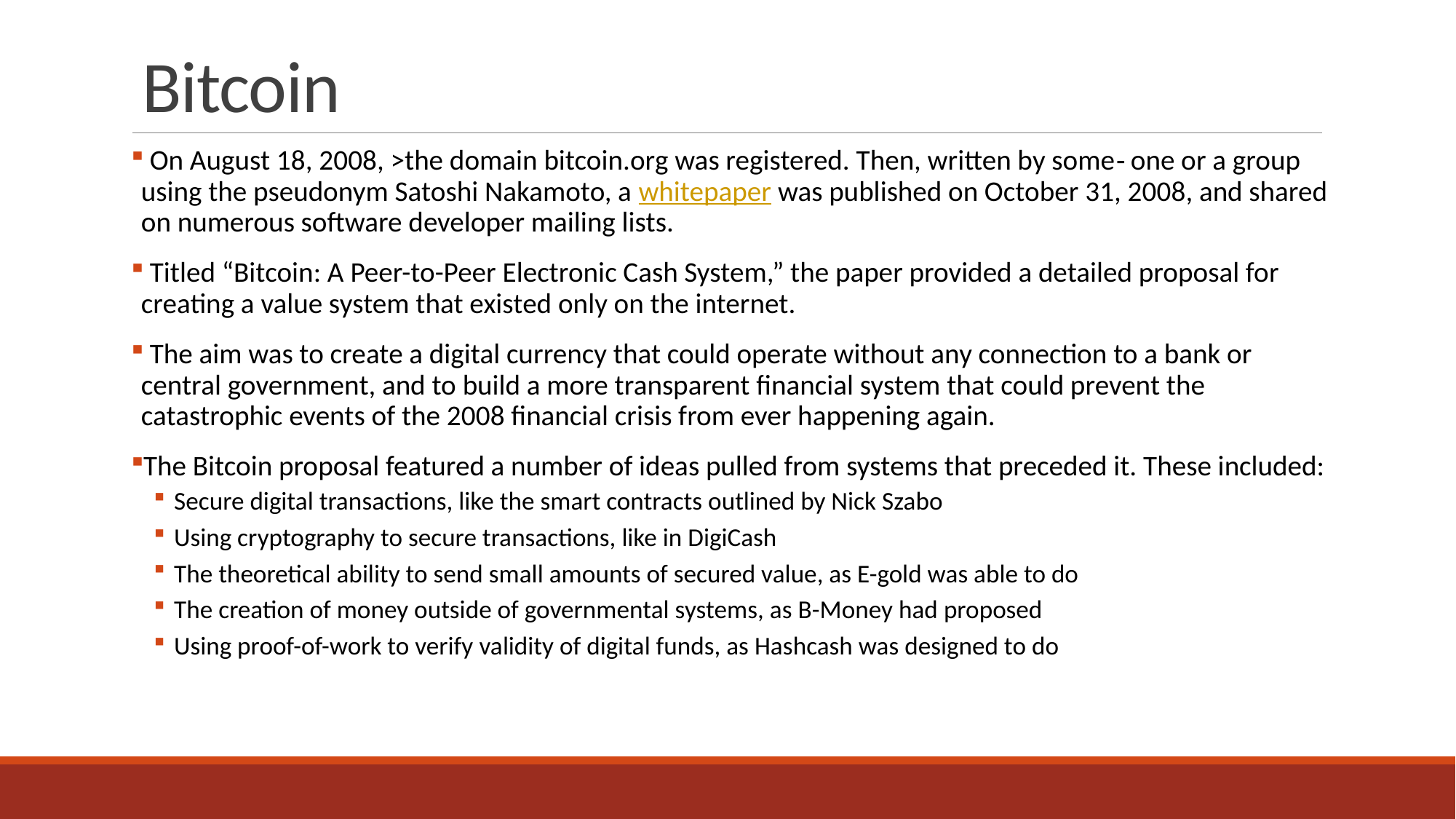

# Bitcoin
 On August 18, 2008, >the domain bitcoin.org was registered. Then, written by some‐ one or a group using the pseudonym Satoshi Nakamoto, a whitepaper was published on October 31, 2008, and shared on numerous software developer mailing lists.
 Titled “Bitcoin: A Peer-to-Peer Electronic Cash System,” the paper provided a detailed proposal for creating a value system that existed only on the internet.
 The aim was to create a digital currency that could operate without any connection to a bank or central government, and to build a more transparent financial system that could prevent the catastrophic events of the 2008 financial crisis from ever happening again.
The Bitcoin proposal featured a number of ideas pulled from systems that preceded it. These included:
Secure digital transactions, like the smart contracts outlined by Nick Szabo
Using cryptography to secure transactions, like in DigiCash
The theoretical ability to send small amounts of secured value, as E-gold was able to do
The creation of money outside of governmental systems, as B-Money had proposed
Using proof-of-work to verify validity of digital funds, as Hashcash was designed to do